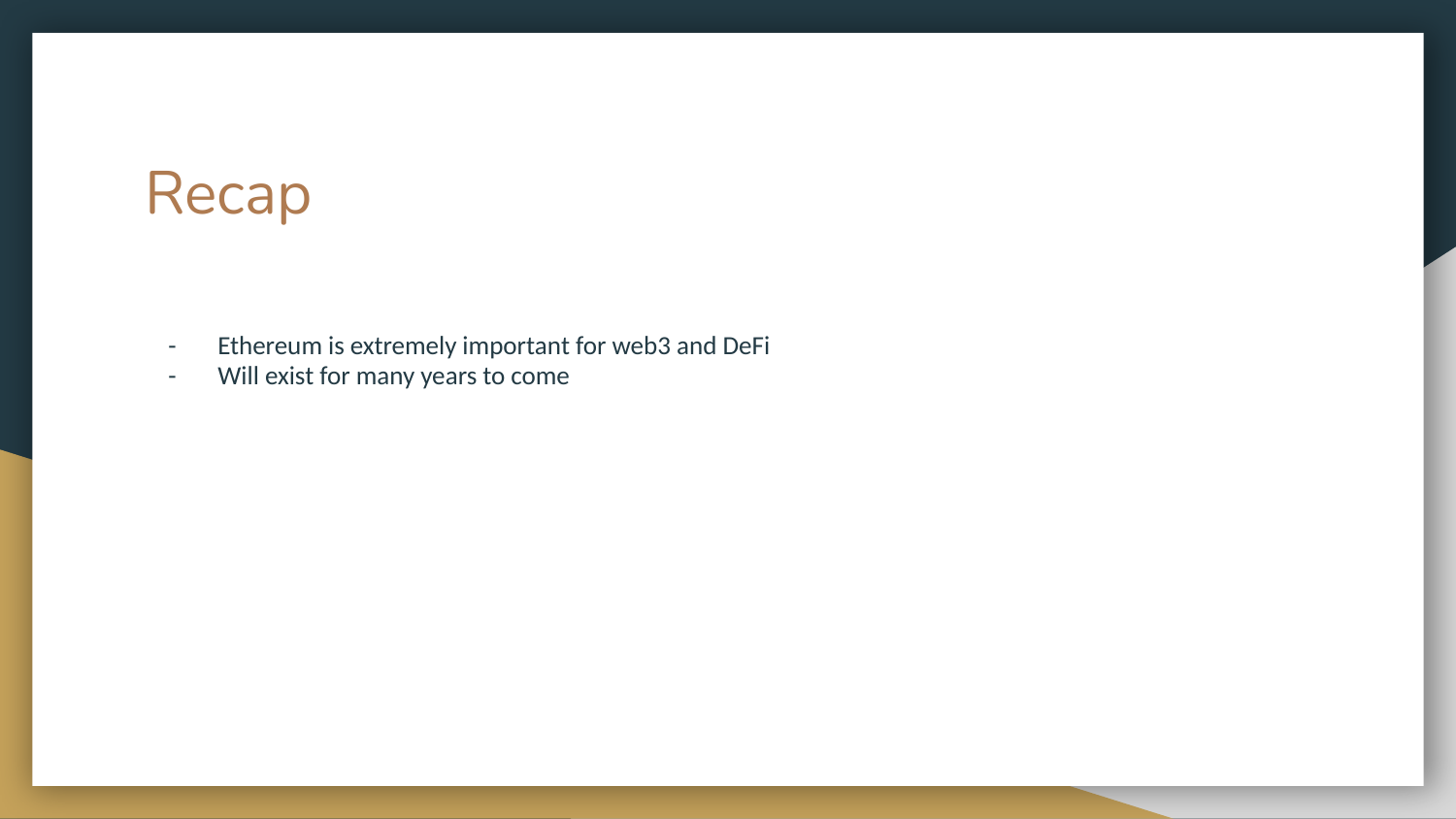

# Recap
Ethereum is extremely important for web3 and DeFi
Will exist for many years to come